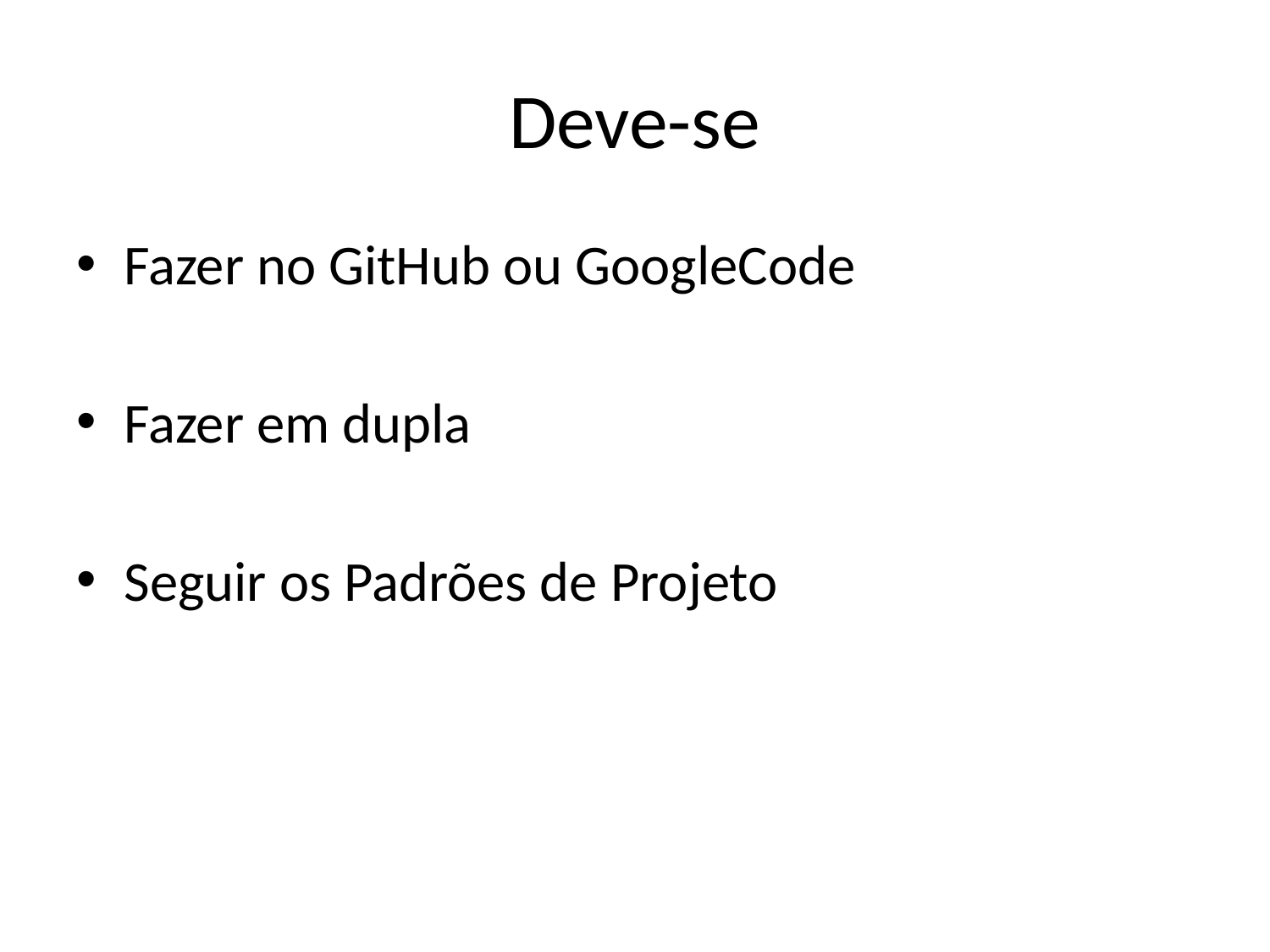

# Deve-se
Fazer no GitHub ou GoogleCode

Fazer em dupla

Seguir os Padrões de Projeto